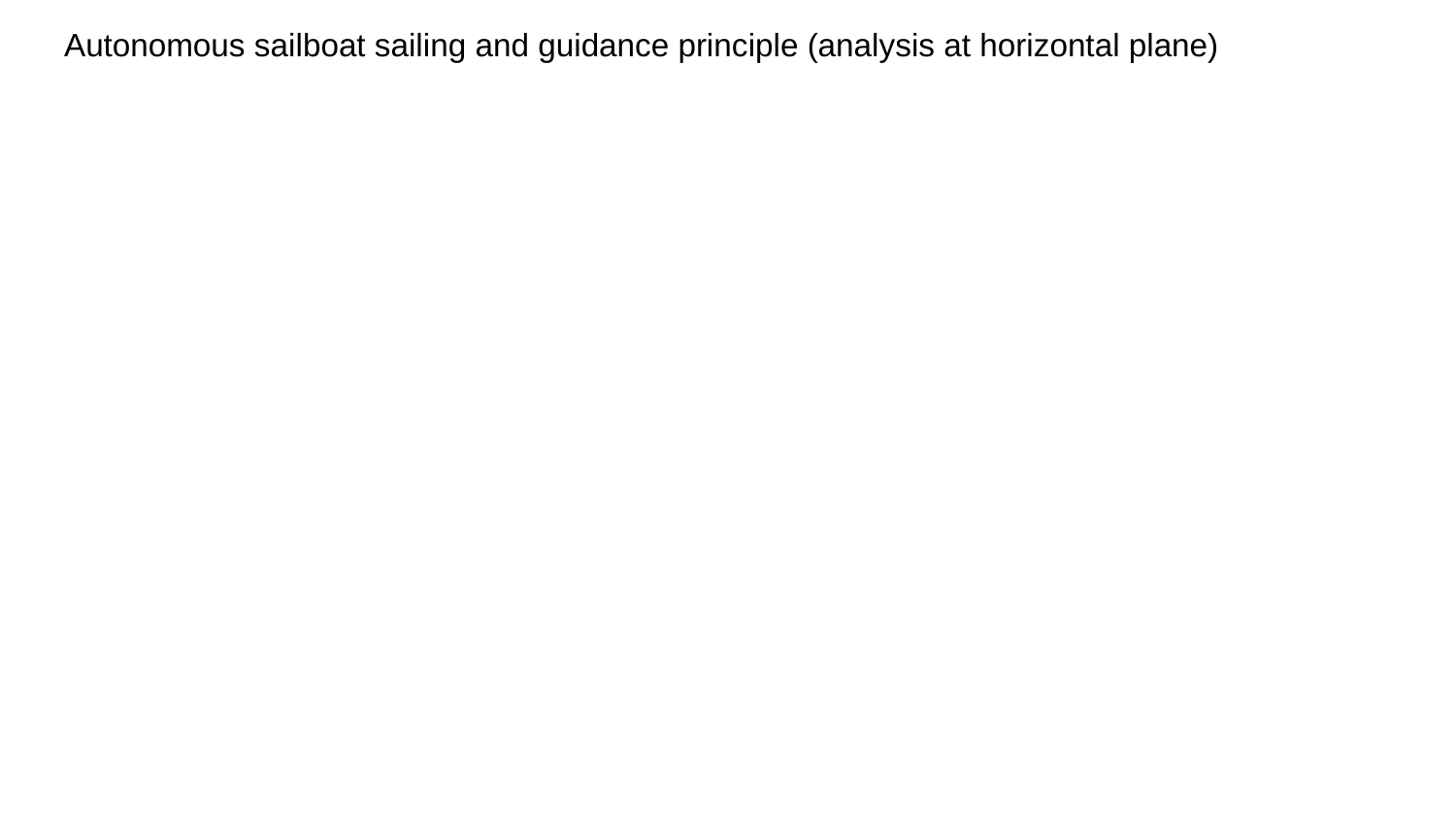

# Autonomous sailboat sailing and guidance principle (analysis at horizontal plane)